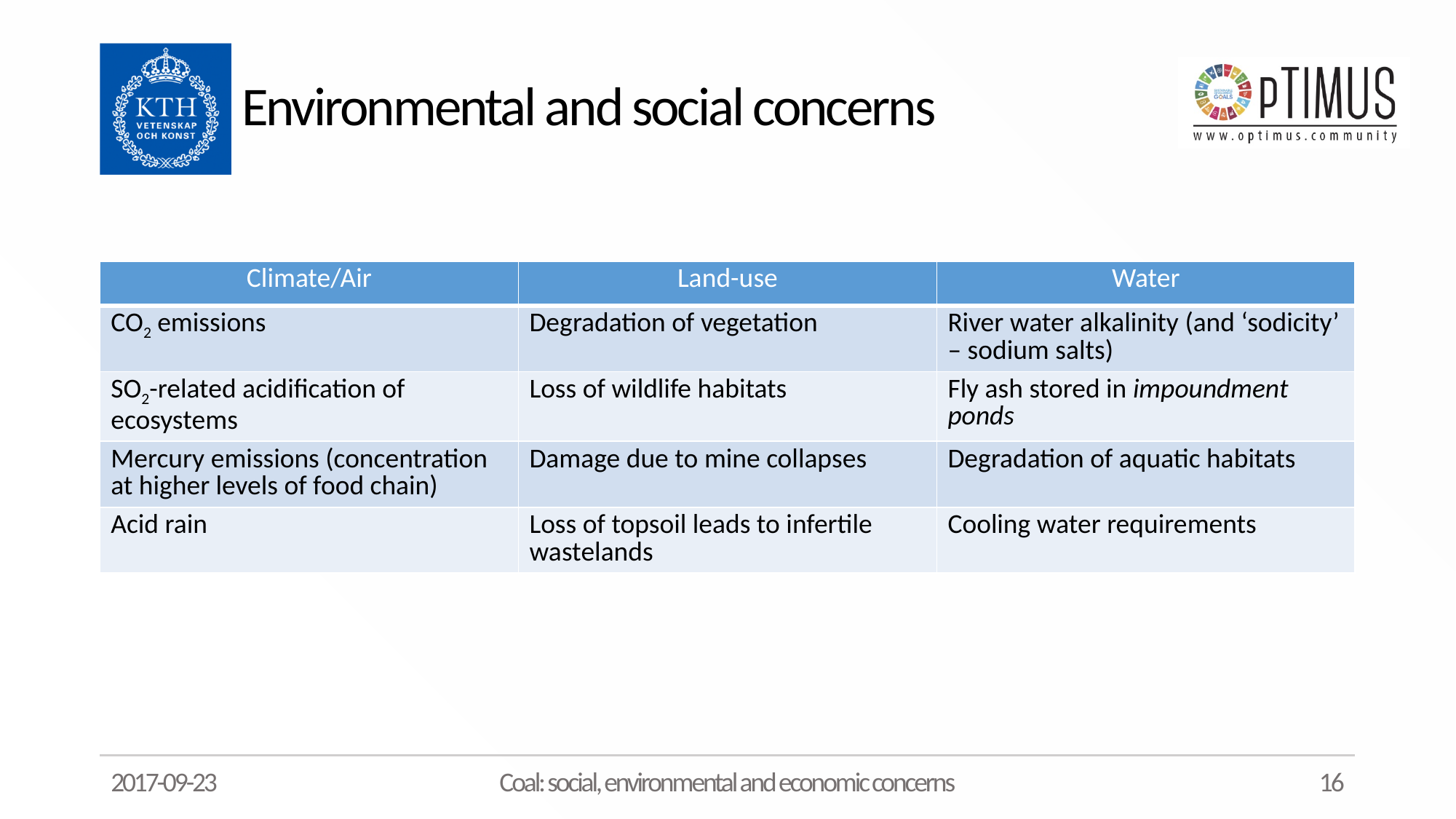

# Environmental and social concerns
| Climate/Air | Land-use | Water |
| --- | --- | --- |
| CO2 emissions | Degradation of vegetation | River water alkalinity (and ‘sodicity’ – sodium salts) |
| SO2-related acidification of ecosystems | Loss of wildlife habitats | Fly ash stored in impoundment ponds |
| Mercury emissions (concentration at higher levels of food chain) | Damage due to mine collapses | Degradation of aquatic habitats |
| Acid rain | Loss of topsoil leads to infertile wastelands | Cooling water requirements |
2017-09-23
Coal: social, environmental and economic concerns
16